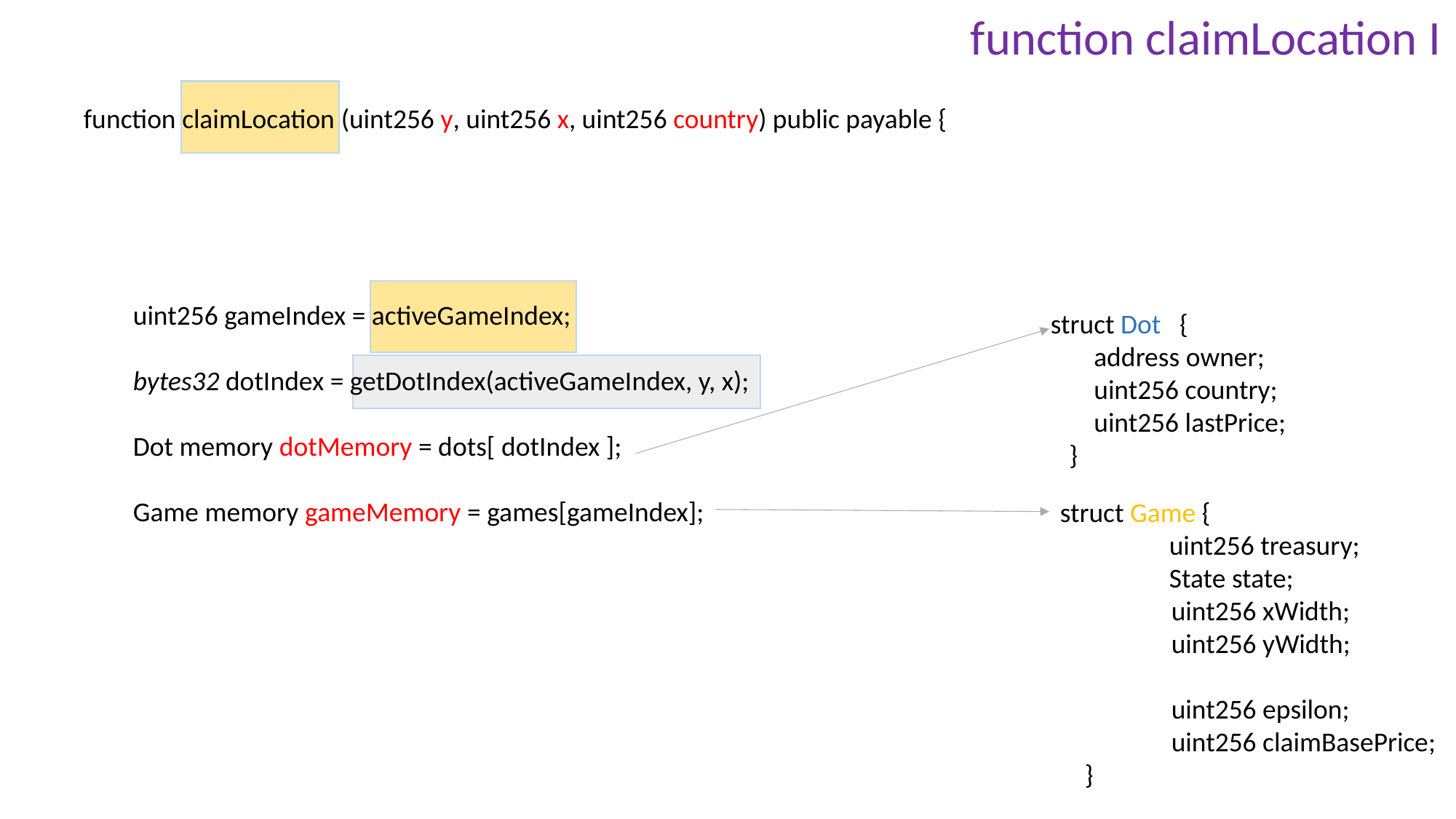

function claimLocation I

function claimLocation (uint256 y, uint256 x, uint256 country) public payable {

        uint256 gameIndex = activeGameIndex;

        bytes32 dotIndex = getDotIndex(activeGameIndex, y, x);

        Dot memory dotMemory = dots[ dotIndex ];

        Game memory gameMemory = games[gameIndex];

 struct Dot   {
        address owner;
        uint256 country;
        uint256 lastPrice;
    }

struct Game {
	uint256 treasury;
	State state;
                  uint256 xWidth;
                  uint256 yWidth;
                  uint256 epsilon;
                  uint256 claimBasePrice;
    }